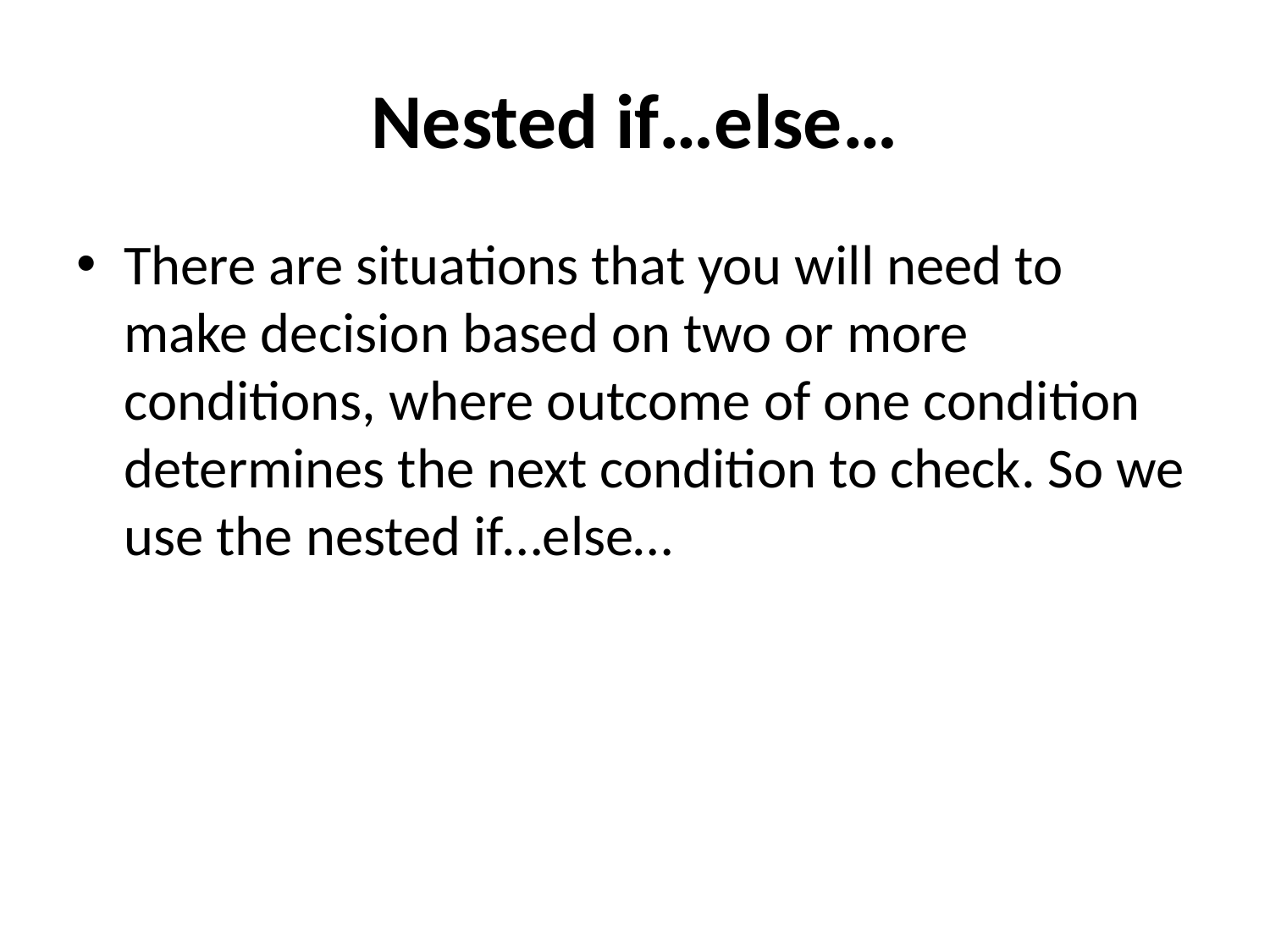

# Nested if…else…
There are situations that you will need to make decision based on two or more conditions, where outcome of one condition determines the next condition to check. So we use the nested if…else…